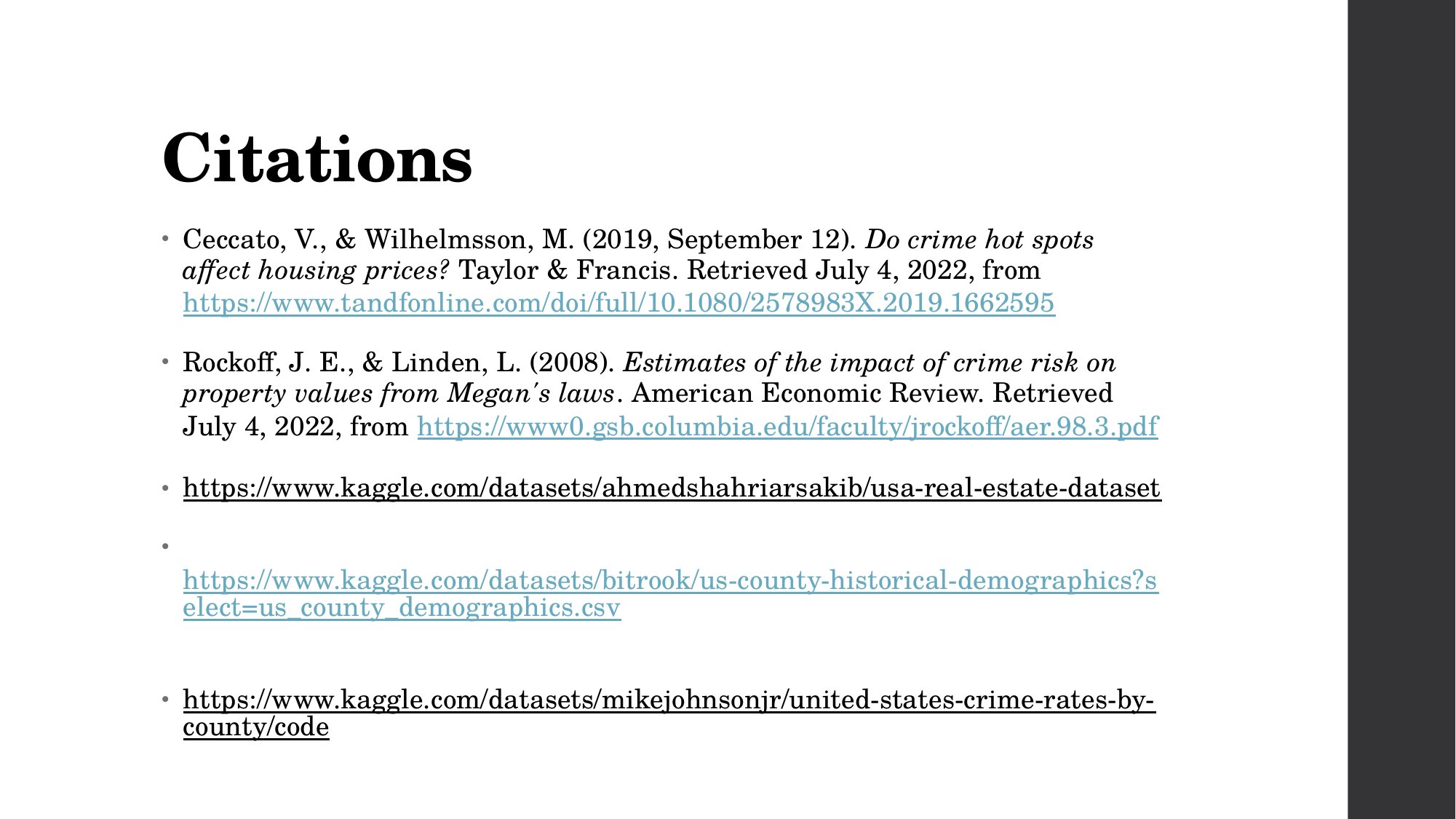

# Citations
Ceccato, V., & Wilhelmsson, M. (2019, September 12). Do crime hot spots affect housing prices? Taylor & Francis. Retrieved July 4, 2022, from https://www.tandfonline.com/doi/full/10.1080/2578983X.2019.1662595
Rockoff, J. E., & Linden, L. (2008). Estimates of the impact of crime risk on property values from Megan's laws. American Economic Review. Retrieved July 4, 2022, from https://www0.gsb.columbia.edu/faculty/jrockoff/aer.98.3.pdf
https://www.kaggle.com/datasets/ahmedshahriarsakib/usa-real-estate-dataset
 https://www.kaggle.com/datasets/bitrook/us-county-historical-demographics?select=us_county_demographics.csv
https://www.kaggle.com/datasets/mikejohnsonjr/united-states-crime-rates-by-county/code